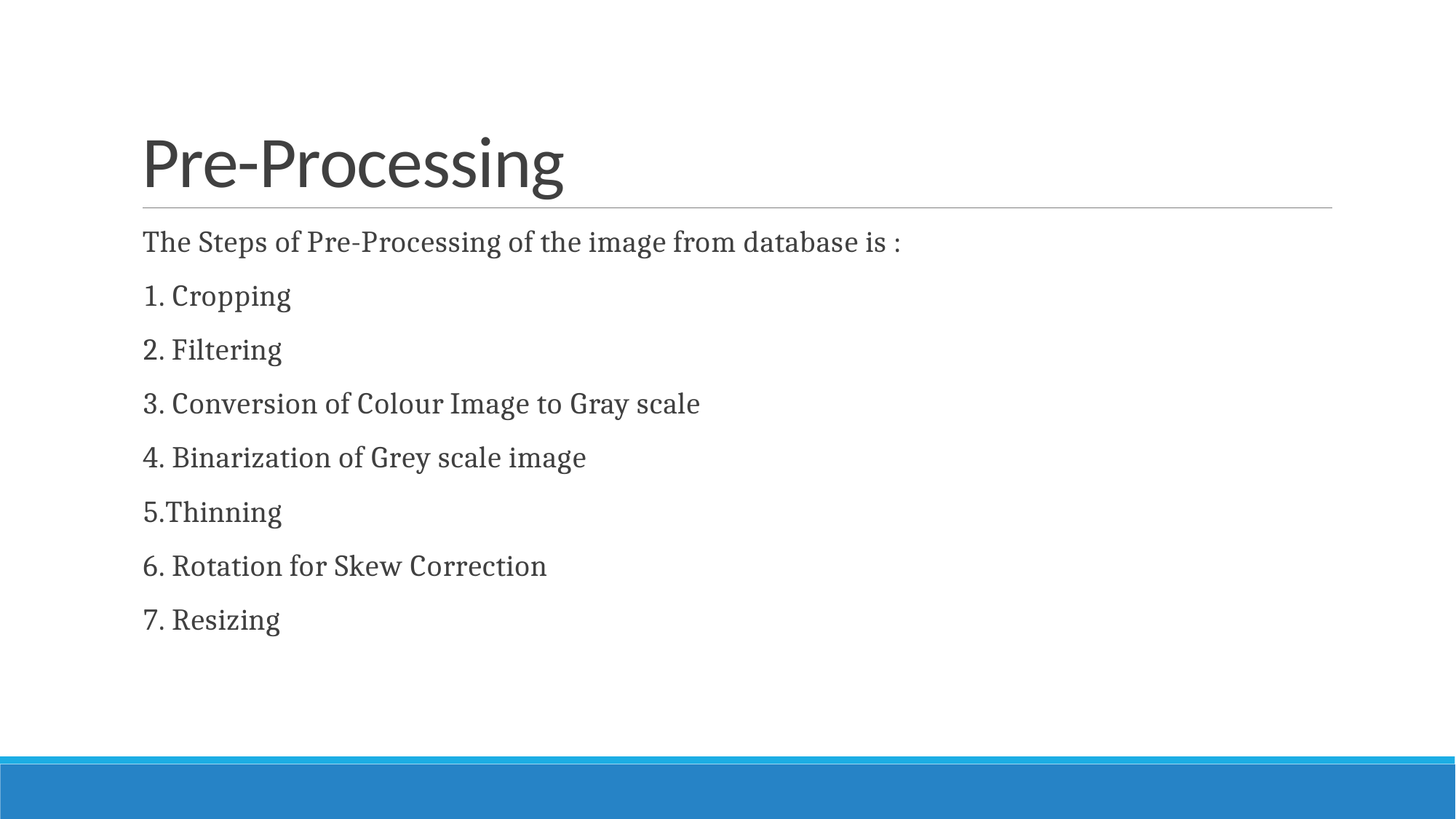

# Pre-Processing
The Steps of Pre-Processing of the image from database is :
1. Cropping
2. Filtering
3. Conversion of Colour Image to Gray scale
4. Binarization of Grey scale image
5.Thinning
6. Rotation for Skew Correction
7. Resizing